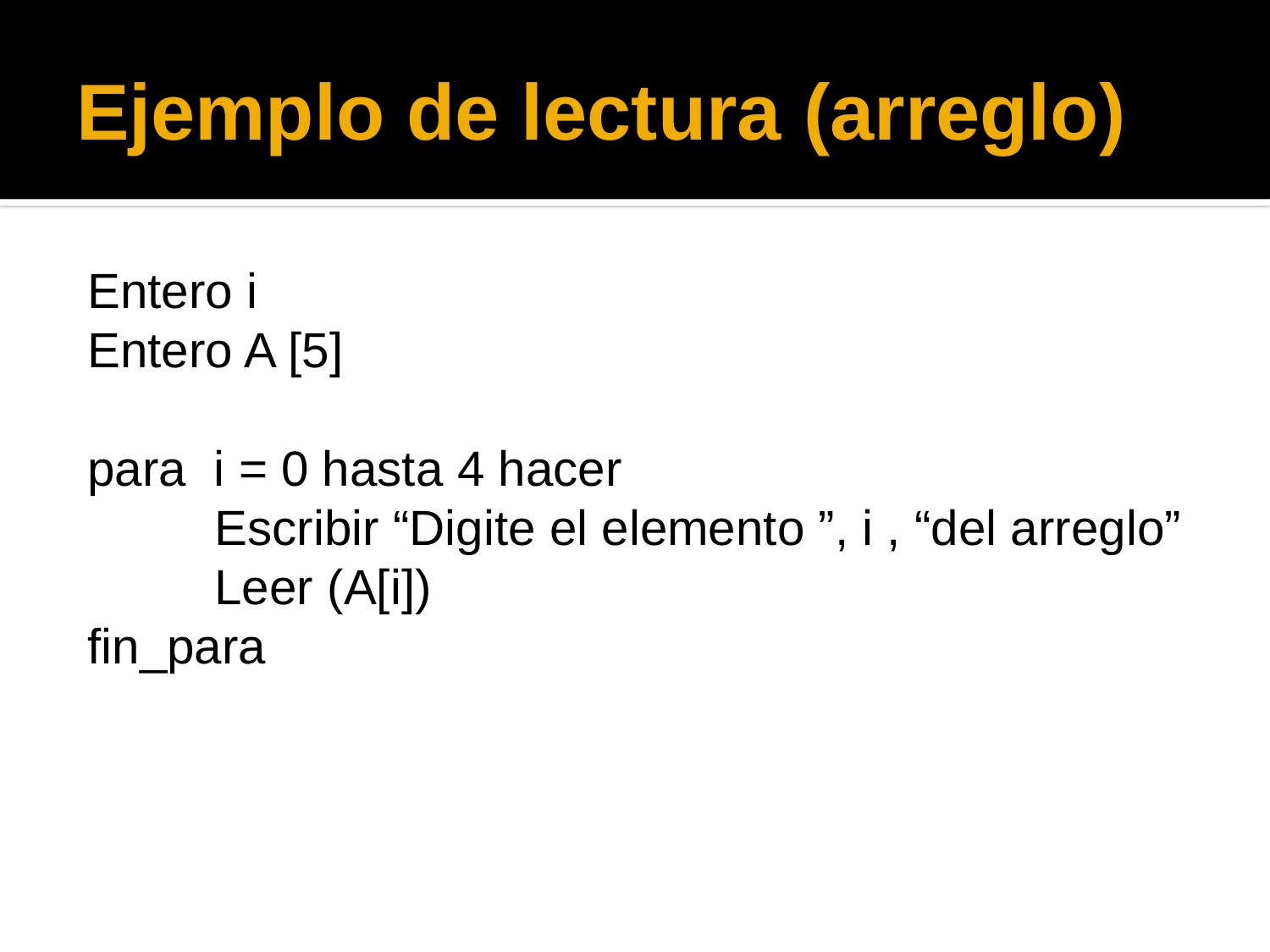

# Ejemplo de lectura (arreglo)
Entero i
Entero A [5]

para  i = 0 hasta 4 hacer
	Escribir “Digite el elemento ”, i , “del arreglo”
	Leer (A[i])
fin_para